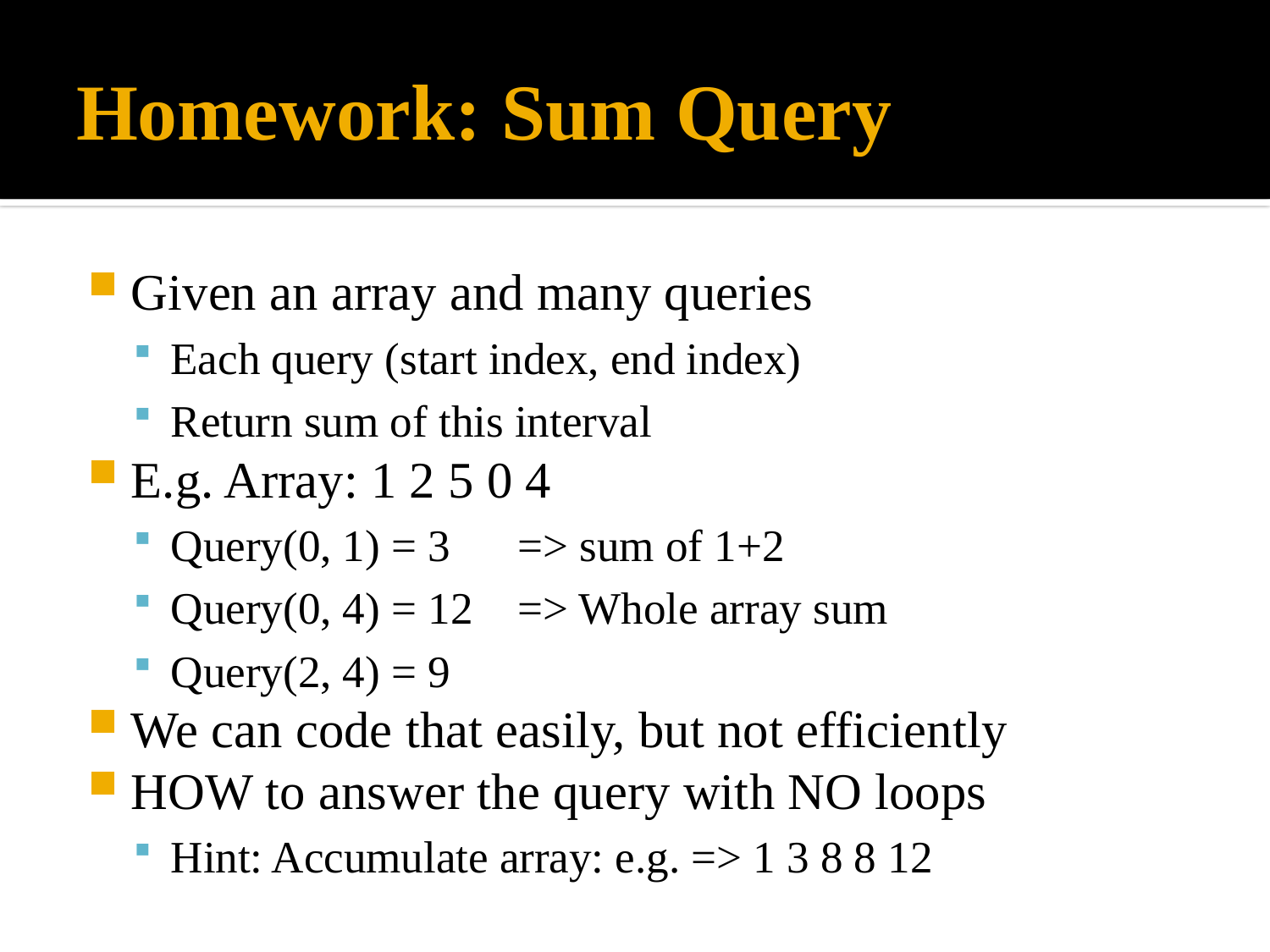

# Homework: Sum Query
Given an array and many queries
Each query (start index, end index)
Return sum of this interval
E.g. Array: 1 2 5 0 4
Query(0, 1) = 3      => sum of 1+2
Query(0, 4) = 12    => Whole array sum
Query(2, 4) = 9
We can code that easily, but not efficiently
HOW to answer the query with NO loops
Hint: Accumulate array: e.g. => 1 3 8 8 12